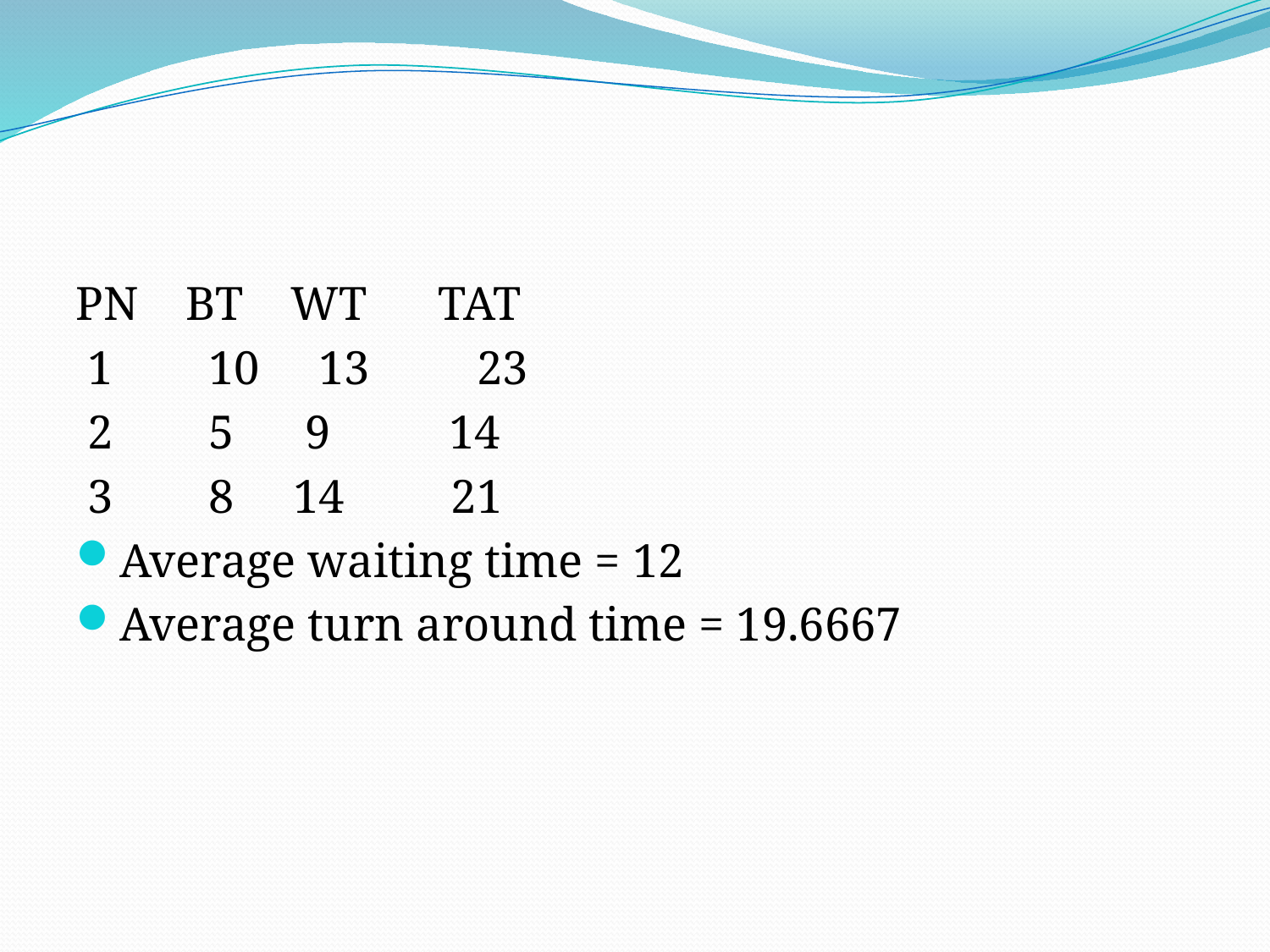

#
PN    BT    WT      TAT
 1        10     13         23
 2        5      9          14
 3        8     14         21
Average waiting time = 12
Average turn around time = 19.6667